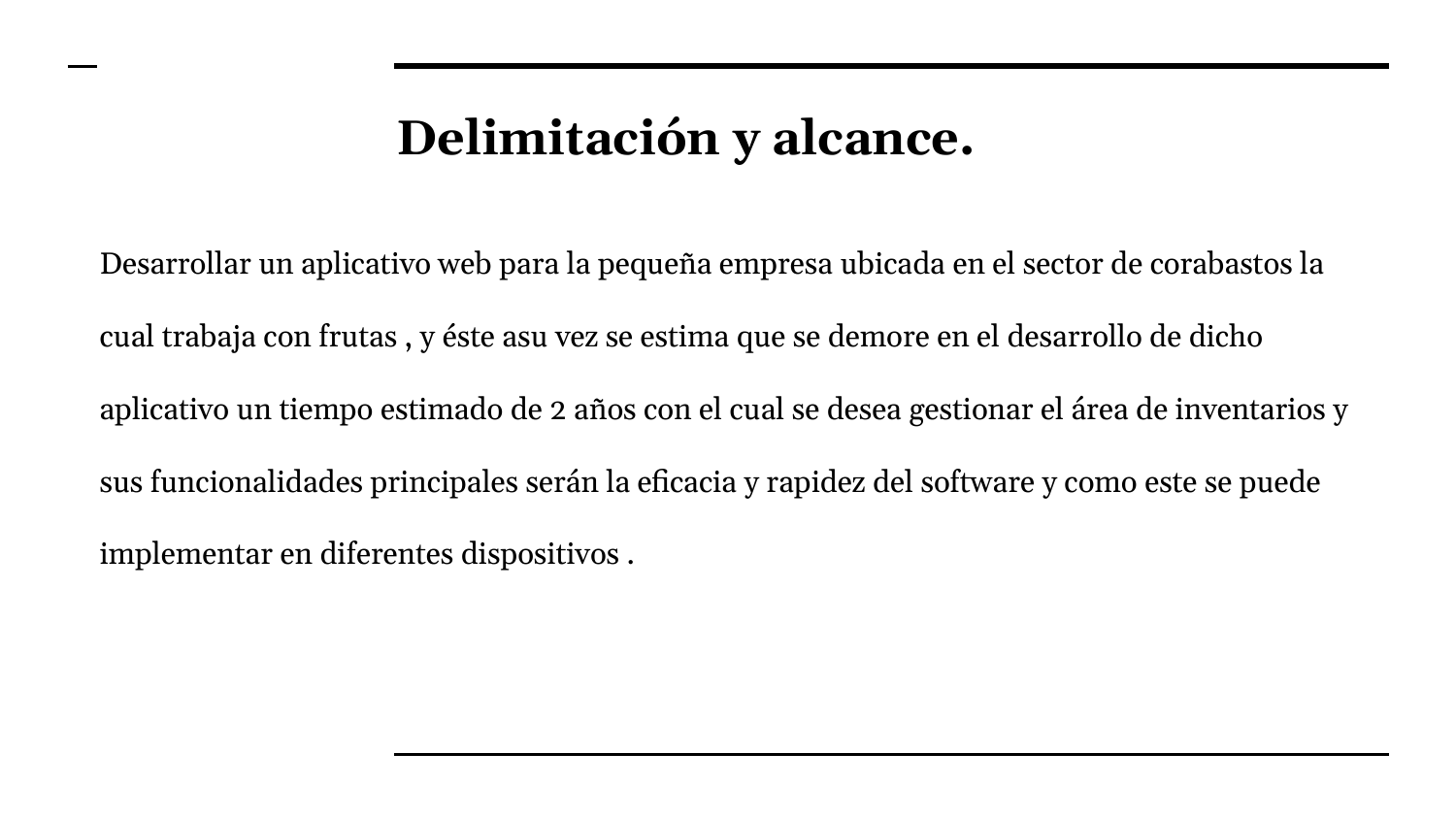

# Delimitación y alcance.
Desarrollar un aplicativo web para la pequeña empresa ubicada en el sector de corabastos la cual trabaja con frutas , y éste asu vez se estima que se demore en el desarrollo de dicho aplicativo un tiempo estimado de 2 años con el cual se desea gestionar el área de inventarios y sus funcionalidades principales serán la eficacia y rapidez del software y como este se puede implementar en diferentes dispositivos .